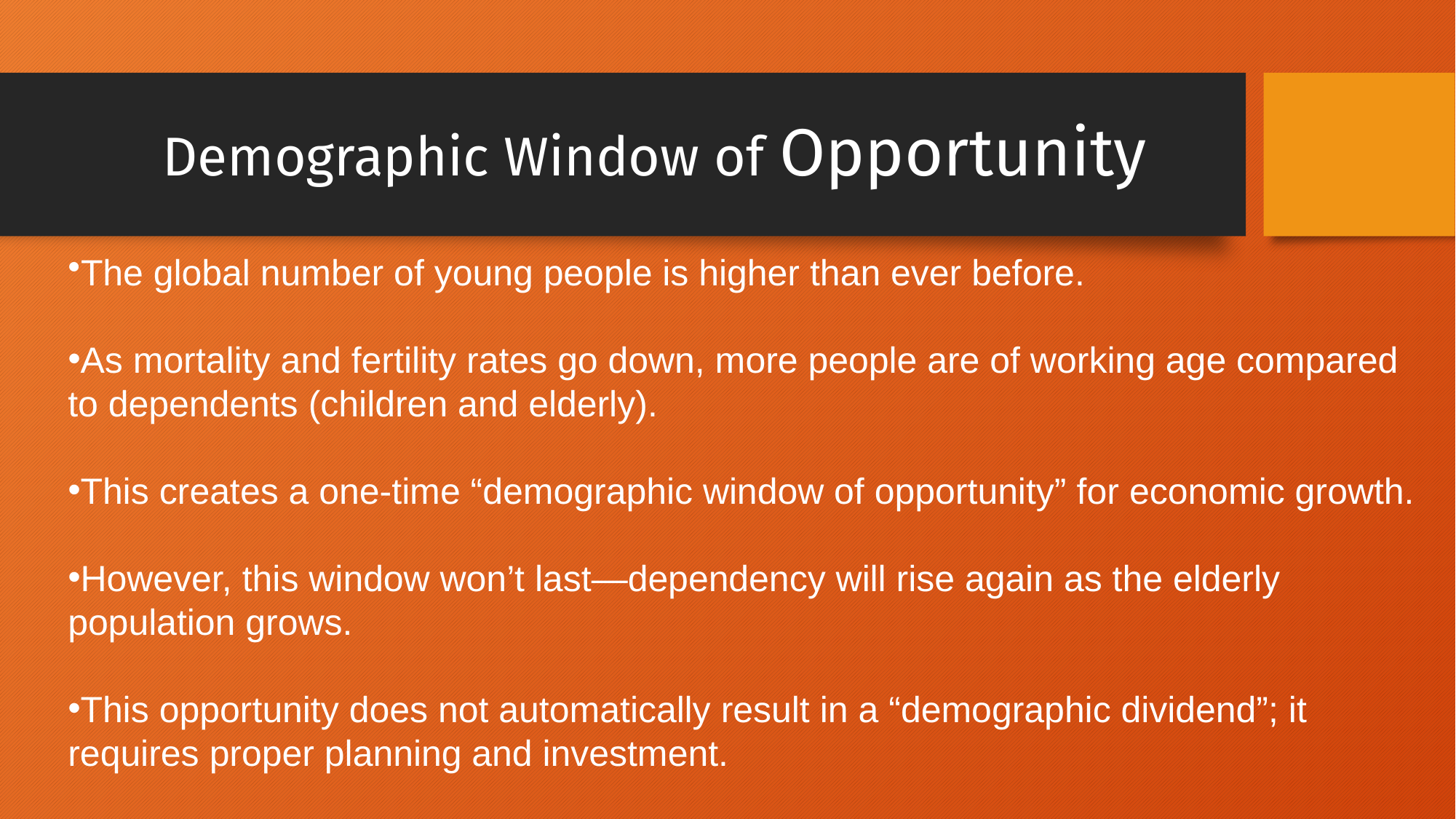

# Demographic Window of Opportunity
The global number of young people is higher than ever before.

As mortality and fertility rates go down, more people are of working age compared to dependents (children and elderly).

This creates a one-time “demographic window of opportunity” for economic growth.

However, this window won’t last—dependency will rise again as the elderly population grows.

This opportunity does not automatically result in a “demographic dividend”; it requires proper planning and investment.